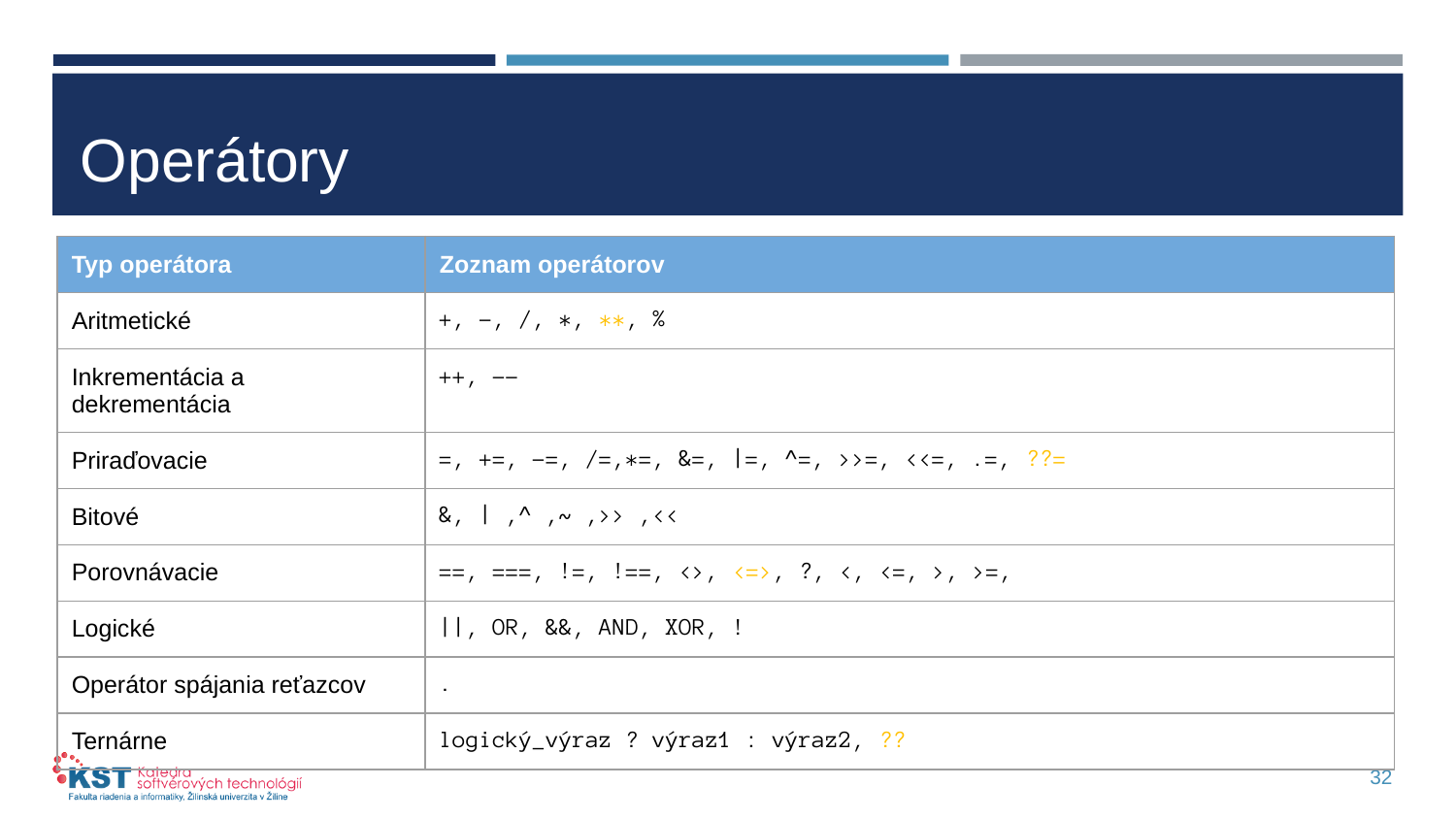

# Operátory
| Typ operátora | Zoznam operátorov |
| --- | --- |
| Aritmetické | +, -, /, \*, \*\*, % |
| Inkrementácia a dekrementácia | ++, -- |
| Priraďovacie | =, +=, -=, /=,\*=, &=, |=, ^=, >>=, <<=, .=, ??= |
| Bitové | &, | ,^ ,~ ,>> ,<< |
| Porovnávacie | ==, ===, !=, !==, <>, <=>, ?, <, <=, >, >=, |
| Logické | ||, OR, &&, AND, XOR, ! |
| Operátor spájania reťazcov | . |
| Ternárne | logický\_výraz ? výraz1 : výraz2, ?? |
32